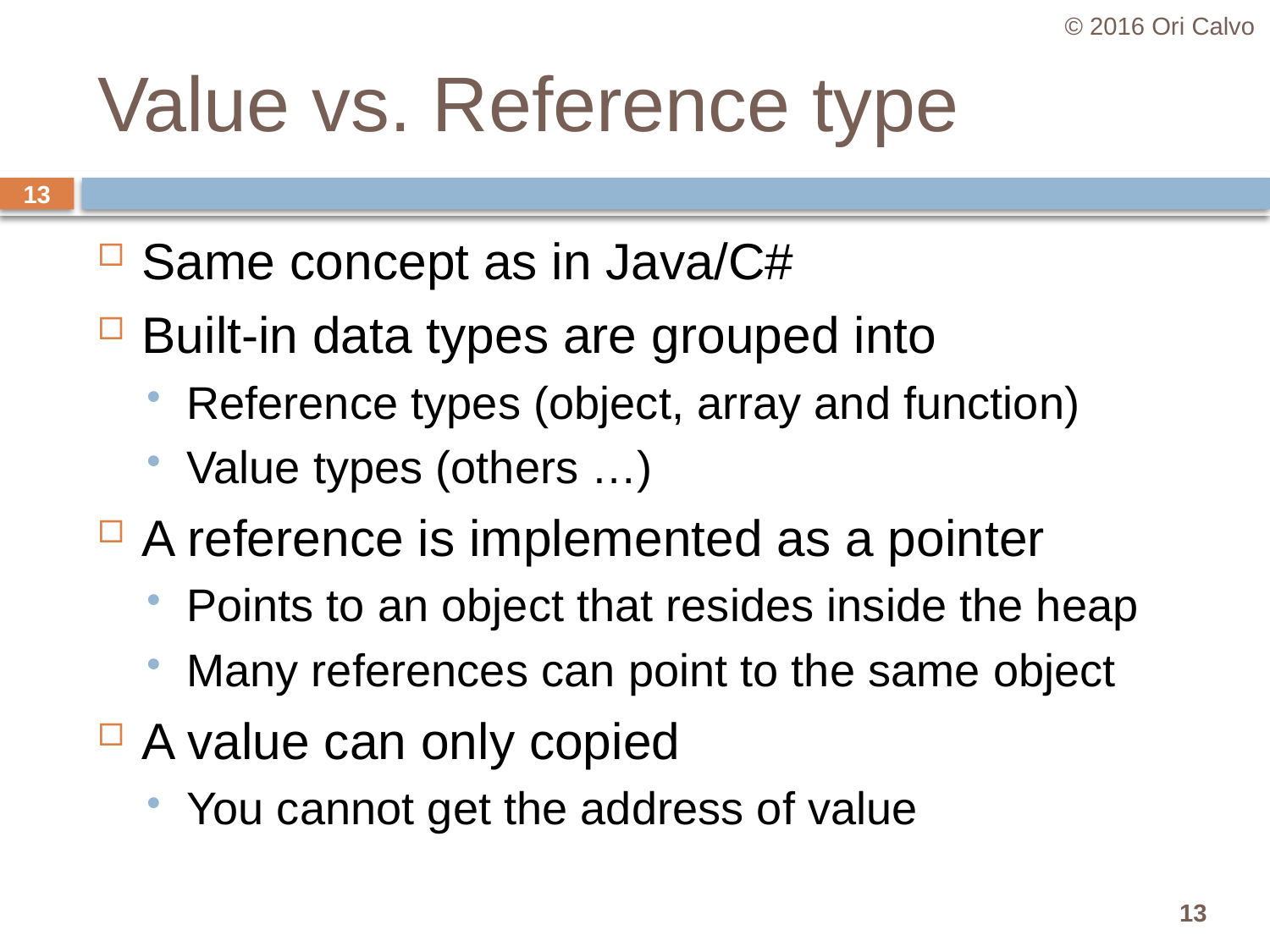

© 2016 Ori Calvo
# Value vs. Reference type
13
Same concept as in Java/C#
Built-in data types are grouped into
Reference types (object, array and function)
Value types (others …)
A reference is implemented as a pointer
Points to an object that resides inside the heap
Many references can point to the same object
A value can only copied
You cannot get the address of value